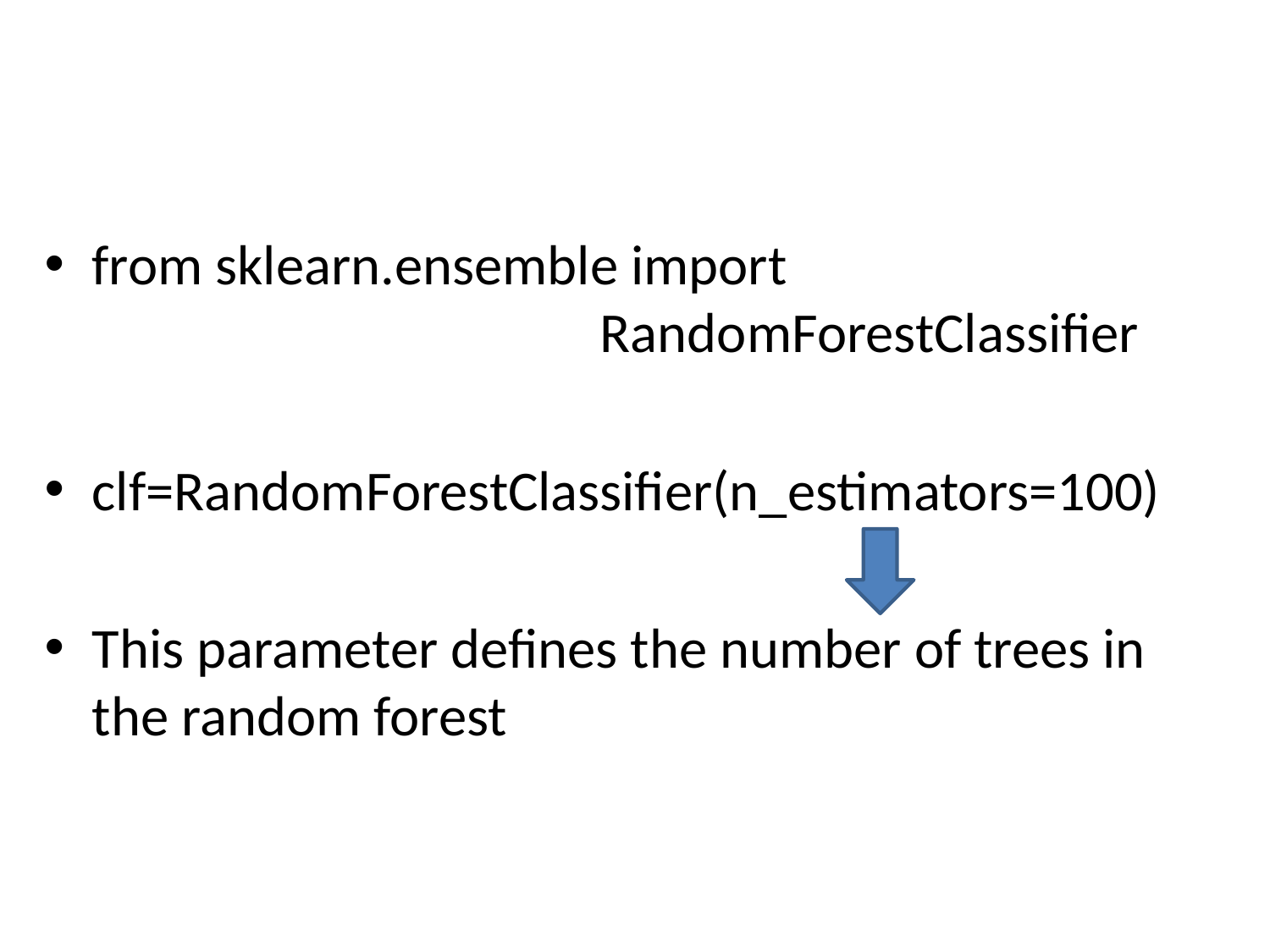

from sklearn.ensemble import   				 			RandomForestClassifier

clf=RandomForestClassifier(n_estimators=100)

This parameter defines the number of trees in the random forest